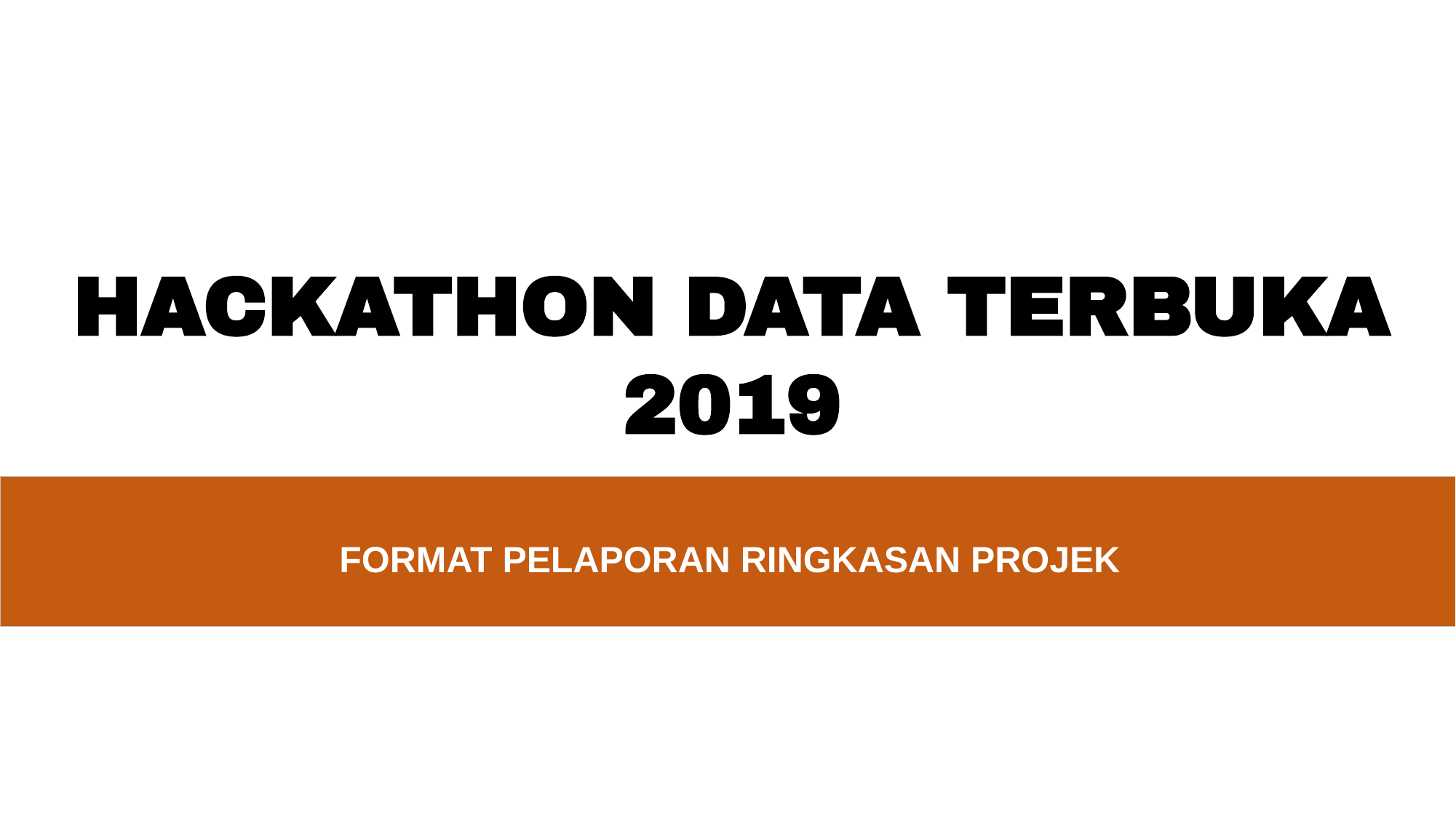

HACKATHON DATA TERBUKA 2019

FORMAT PELAPORAN RINGKASAN PROJEK